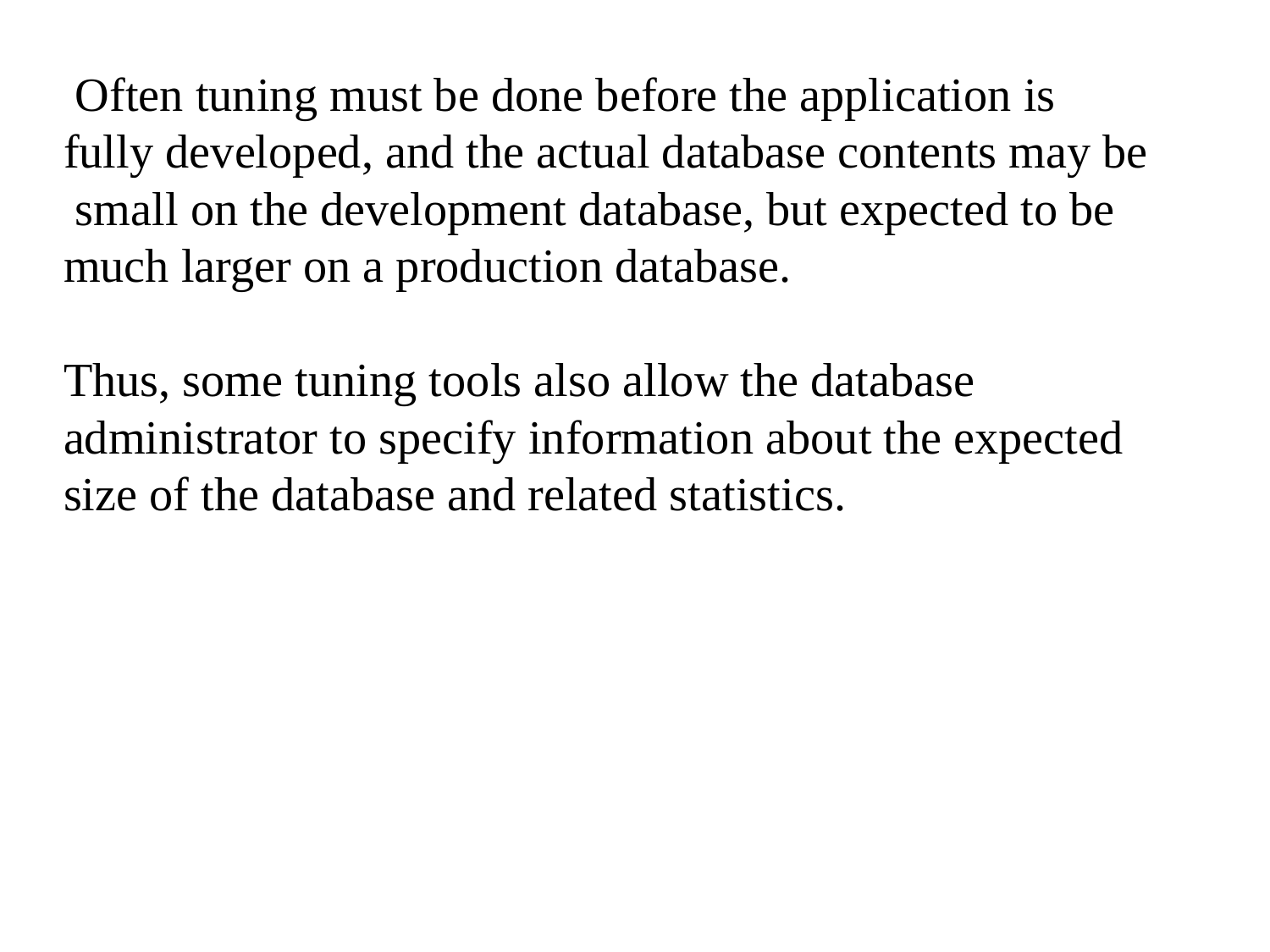

Often tuning must be done before the application is
fully developed, and the actual database contents may be
 small on the development database, but expected to be
much larger on a production database.

Thus, some tuning tools also allow the database
administrator to specify information about the expected
size of the database and related statistics.